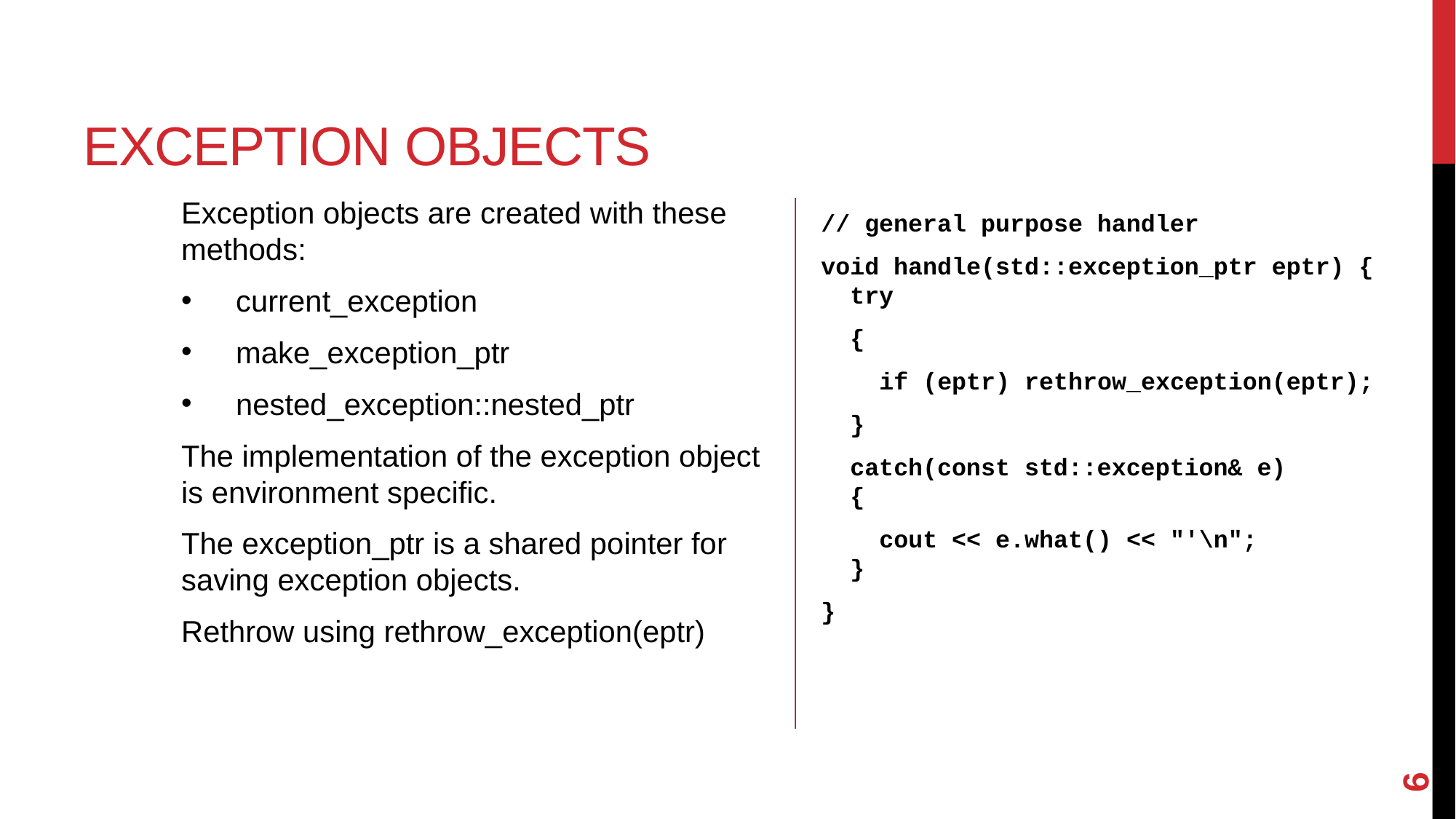

# Exception objects
Exception objects are created with these methods:
current_exception
make_exception_ptr
nested_exception::nested_ptr
The implementation of the exception object is environment specific.
The exception_ptr is a shared pointer for saving exception objects.
Rethrow using rethrow_exception(eptr)

// general purpose handler
void handle(std::exception_ptr eptr) {
  try
  {
    if (eptr) rethrow_exception(eptr);
  }
  catch(const std::exception& e)
  {
    cout << e.what() << "'\n";
  }
}
6